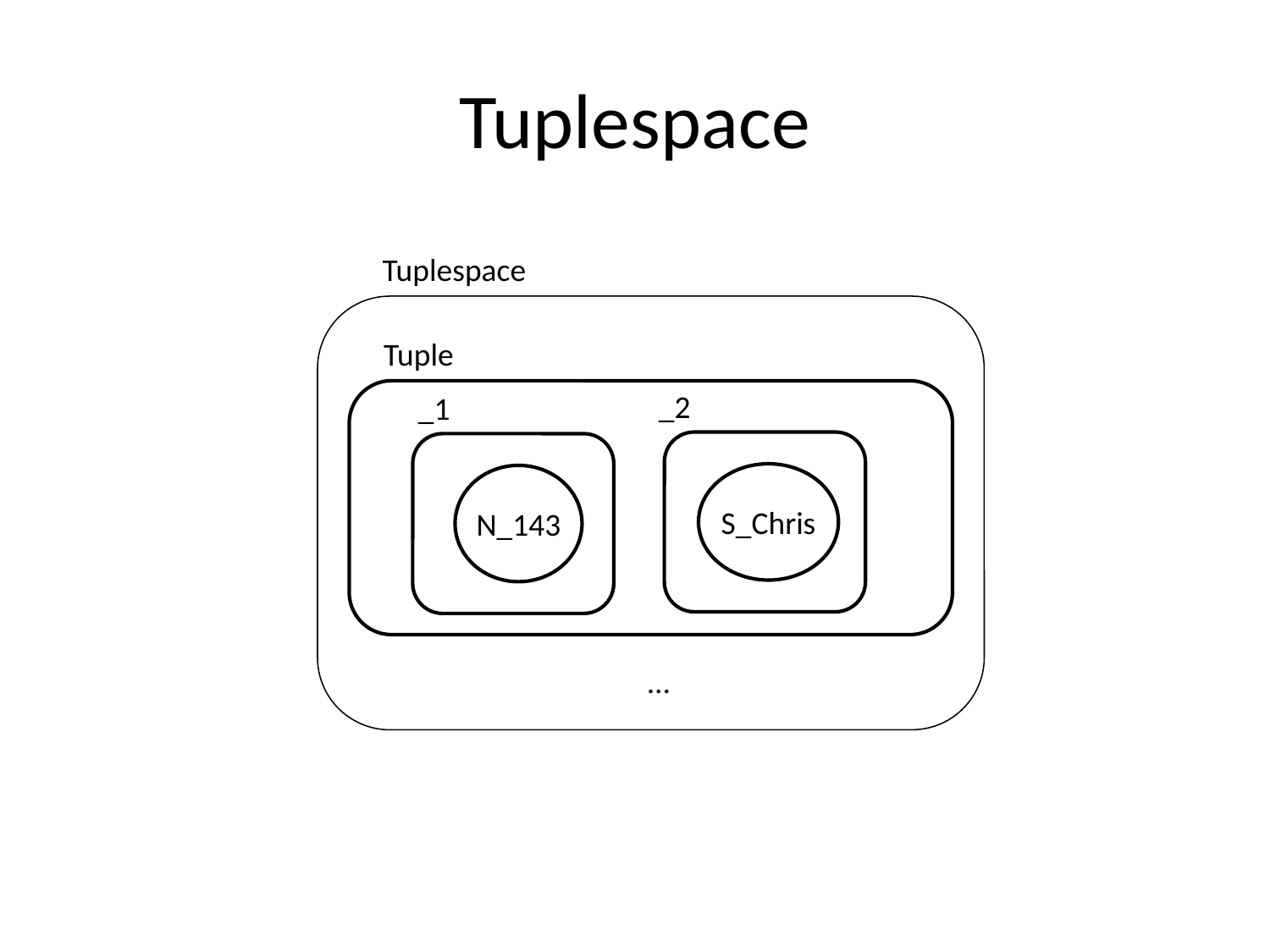

# Tuplespace
Tuplespace

Tuple

_2
_1

S_Chris
N_143
…